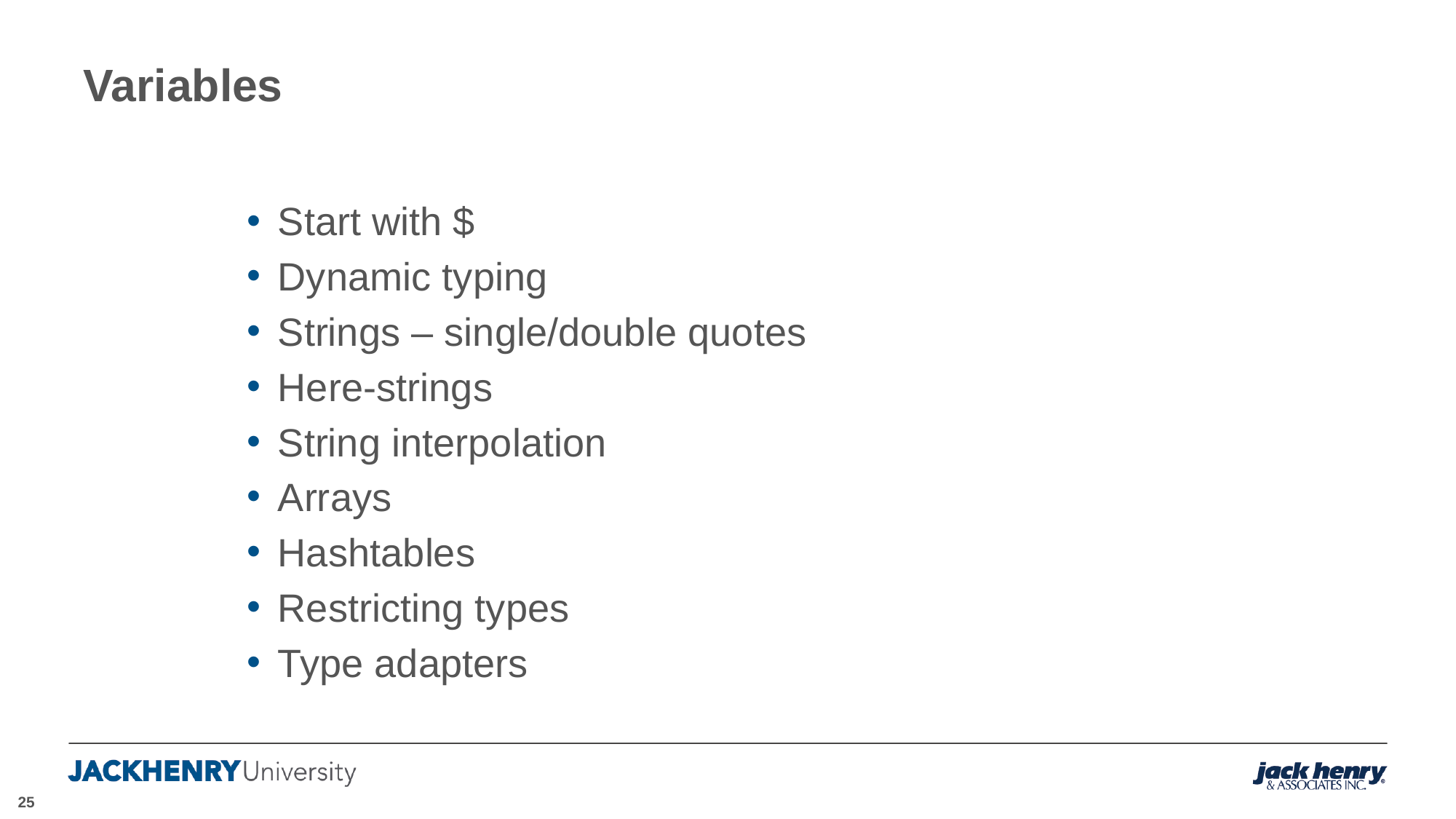

# Variables
Start with $
Dynamic typing
Strings – single/double quotes
Here-strings
String interpolation
Arrays
Hashtables
Restricting types
Type adapters